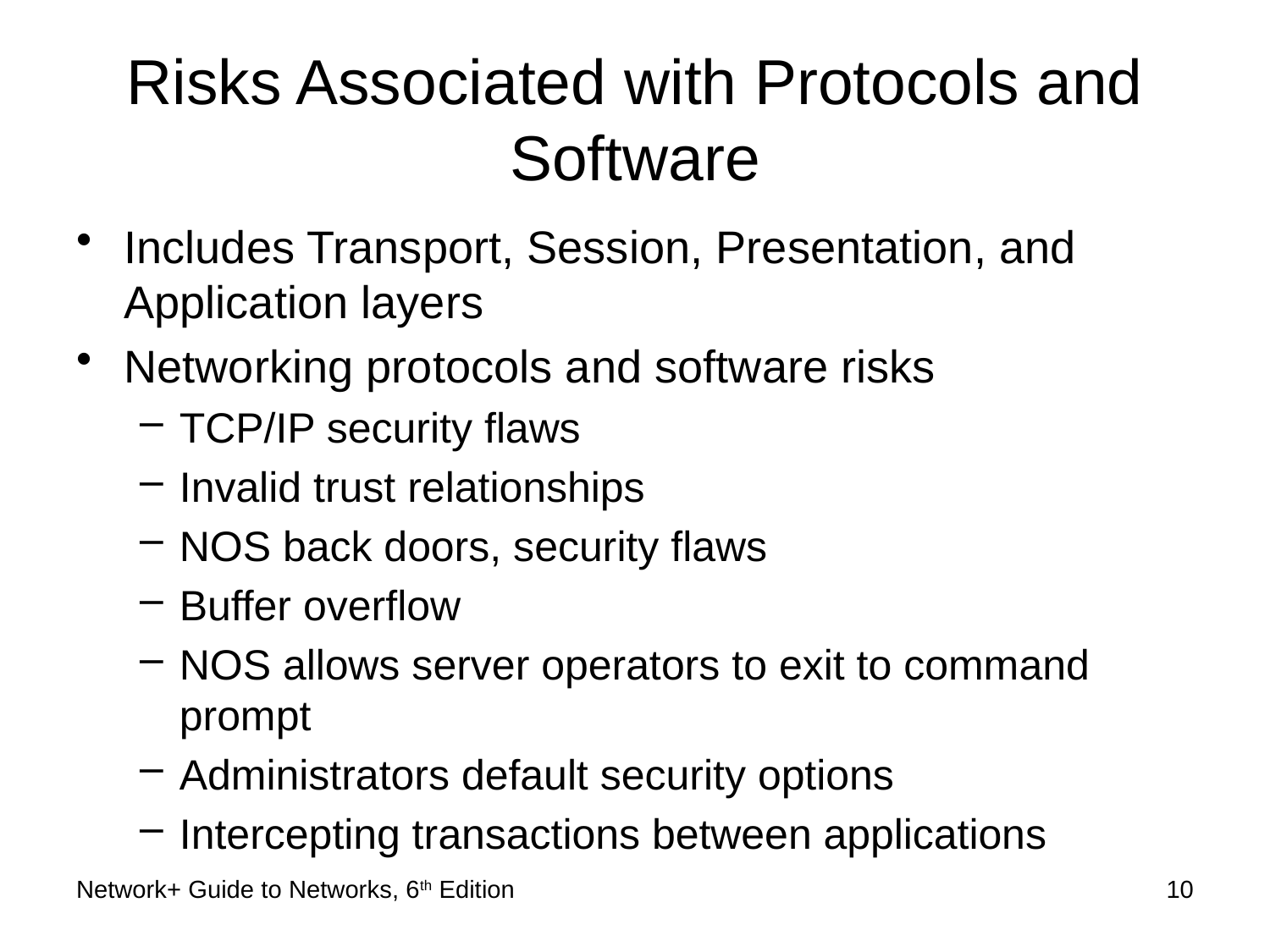

# Risks Associated with Protocols and Software
Includes Transport, Session, Presentation, and Application layers
Networking protocols and software risks
TCP/IP security flaws
Invalid trust relationships
NOS back doors, security flaws
Buffer overflow
NOS allows server operators to exit to command prompt
Administrators default security options
Intercepting transactions between applications
Network+ Guide to Networks, 6th Edition
10